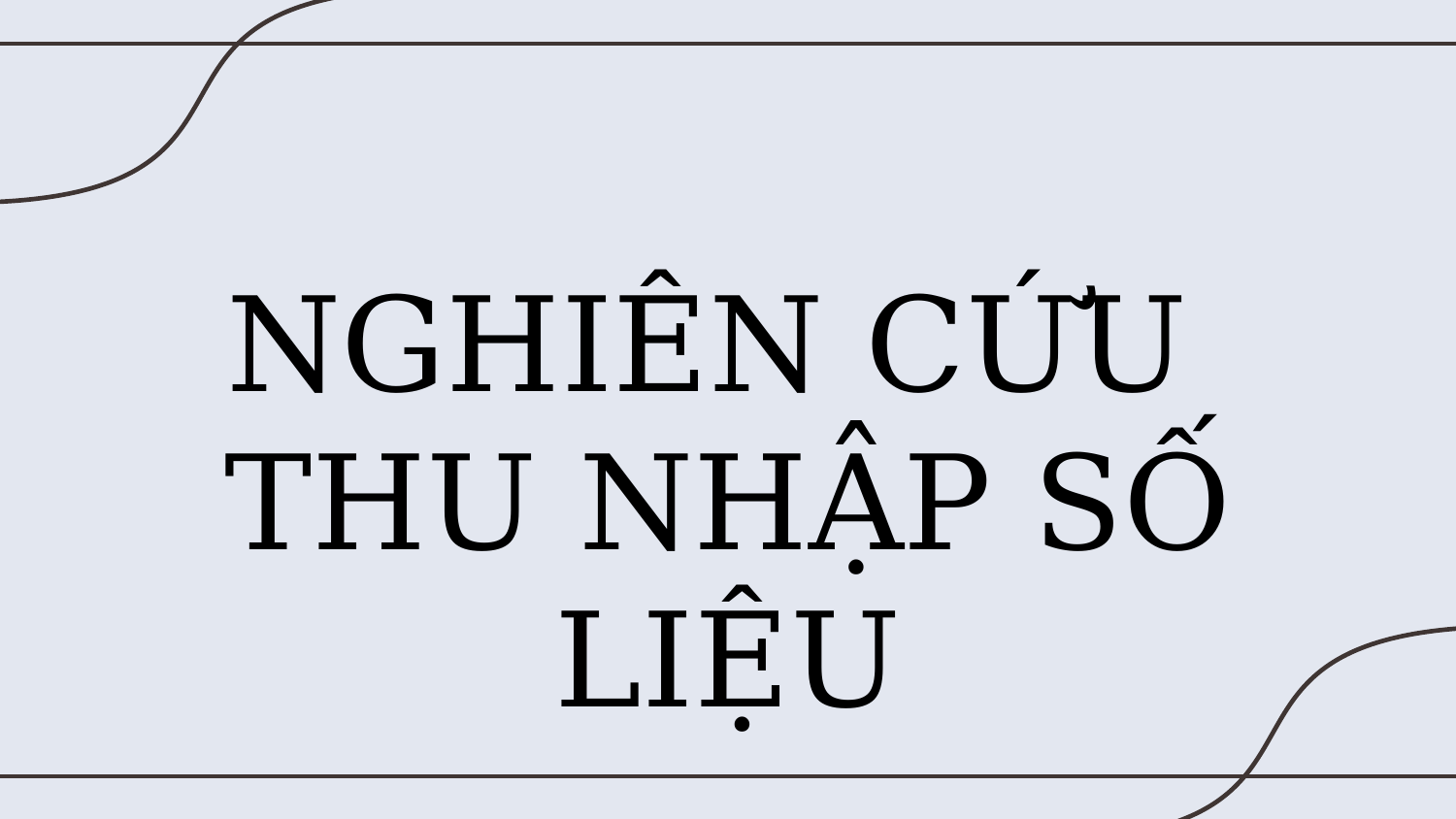

# NGHIÊN CỨU THU NHẬP SỐ LIỆU